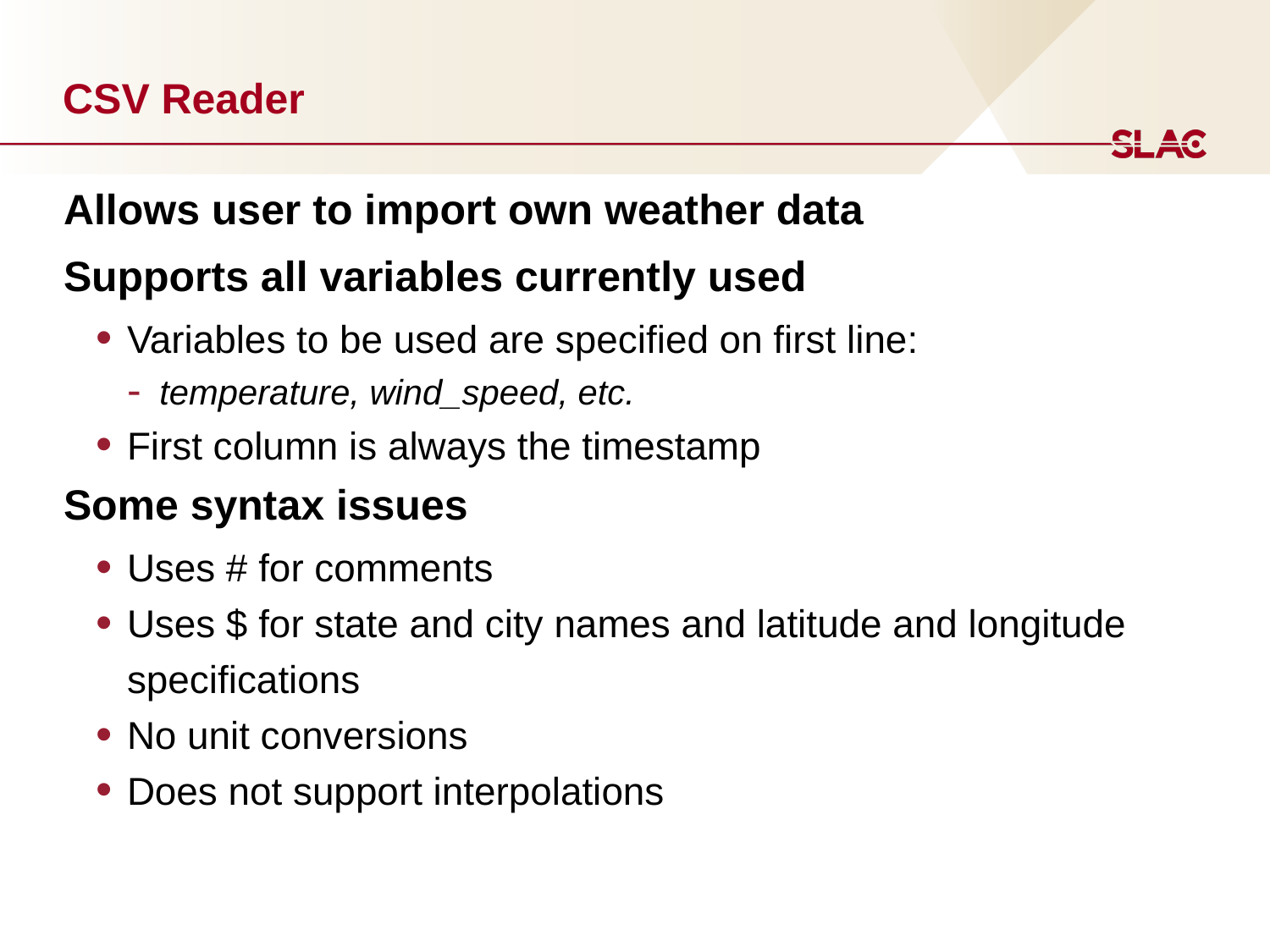

# CSV Reader
Allows user to import own weather data
Supports all variables currently used
Variables to be used are specified on first line:
temperature, wind_speed, etc.
First column is always the timestamp
Some syntax issues
Uses # for comments
Uses $ for state and city names and latitude and longitude specifications
No unit conversions
Does not support interpolations